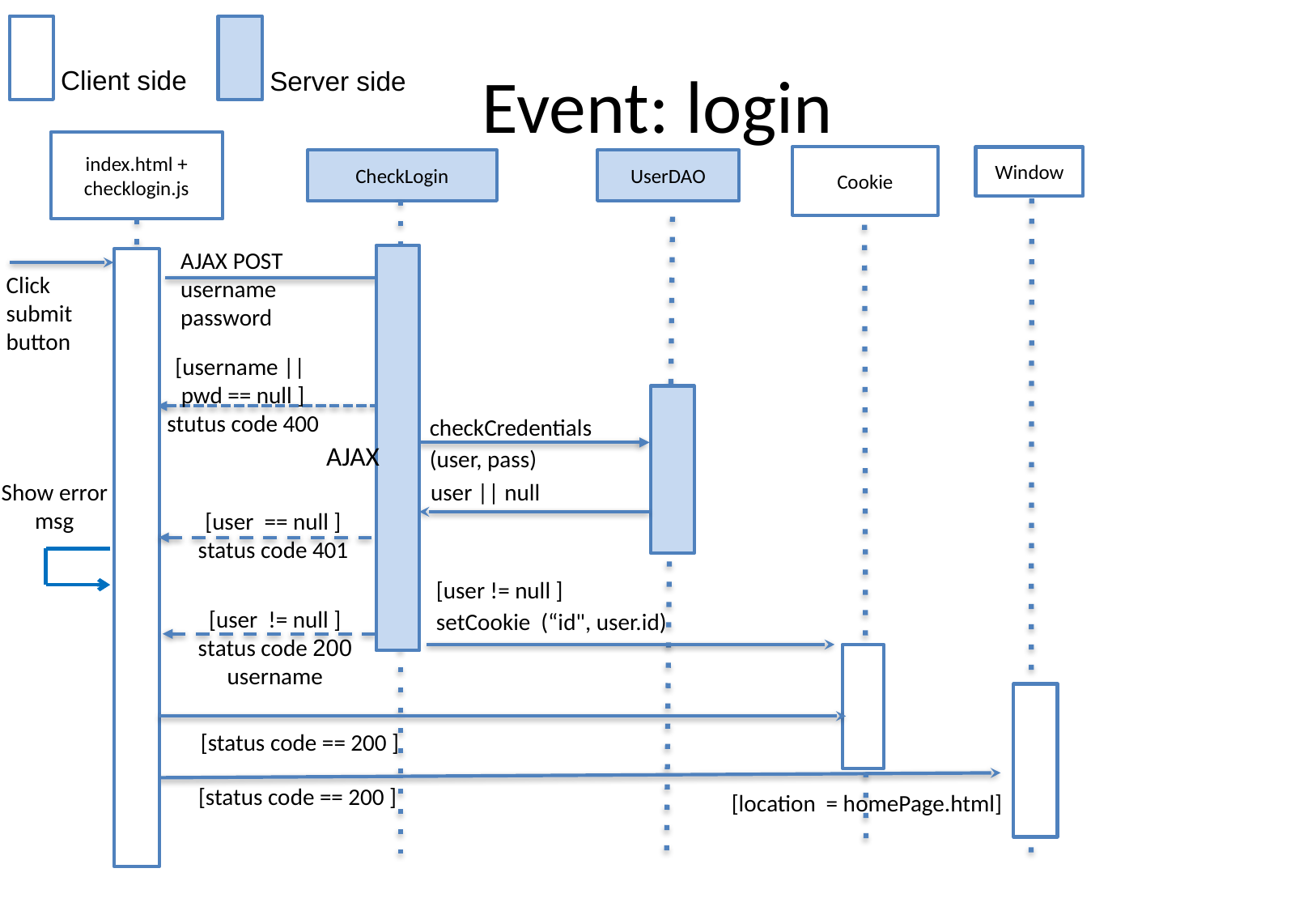

# Event: login
Client side
Server side
index.html + checklogin.js
Cookie
Window
CheckLogin
UserDAO
AJAX POST username password

Click
submit
button
[username ||
pwd == null ]
stutus code 400

checkCredentials
(user, pass)
AJAX
Show error msg
user || null
[user  == null ]
status code 401
[user != null ]
setCookie  (“id", user.id)

[user  != null ]
status code 200
username

[status code == 200 ]
[status code == 200 ]
[location  = homePage.html]